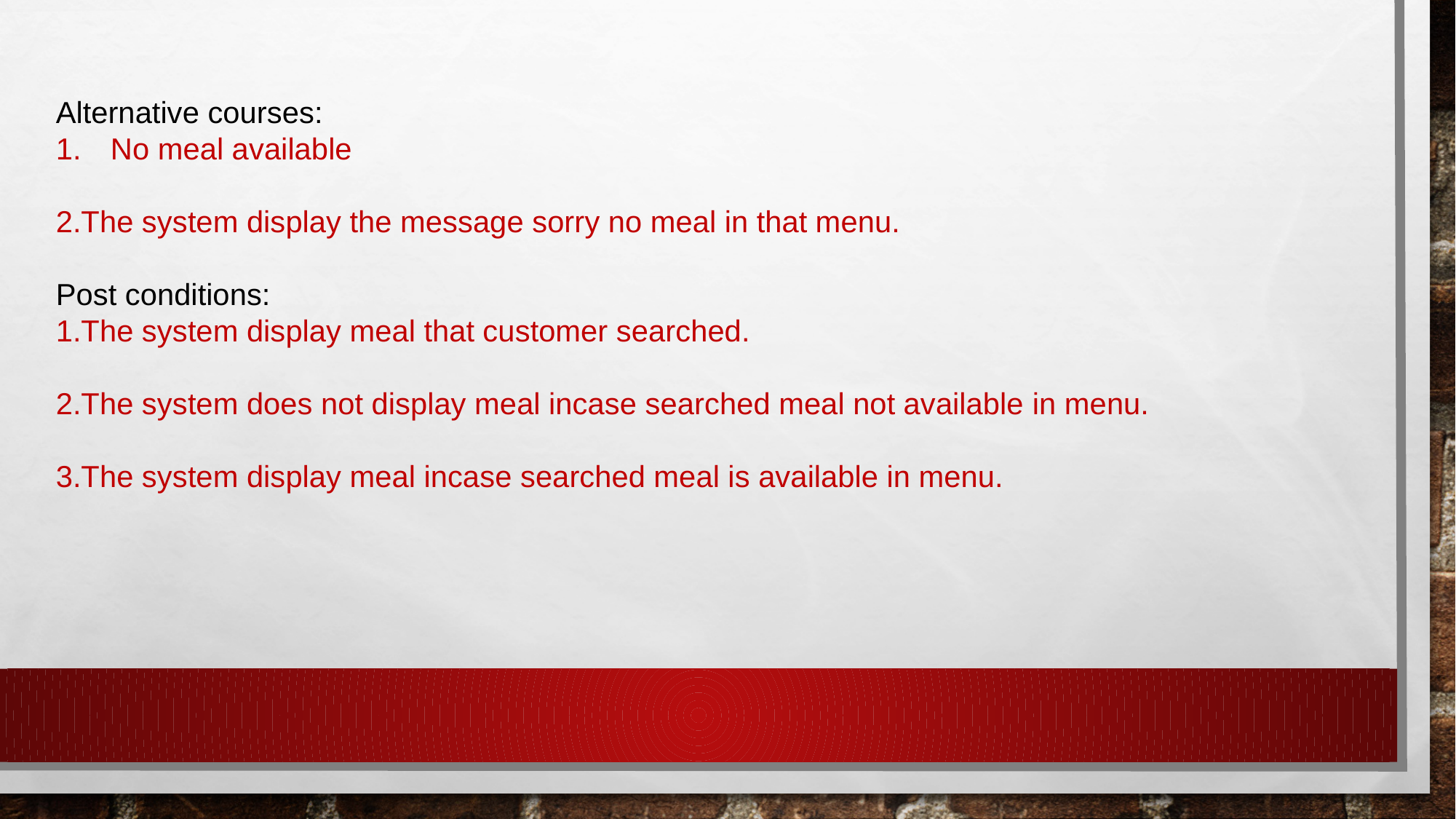

Alternative courses:
No meal available

2.The system display the message sorry no meal in that menu.
Post conditions:
1.The system display meal that customer searched.
2.The system does not display meal incase searched meal not available in menu.

3.The system display meal incase searched meal is available in menu.